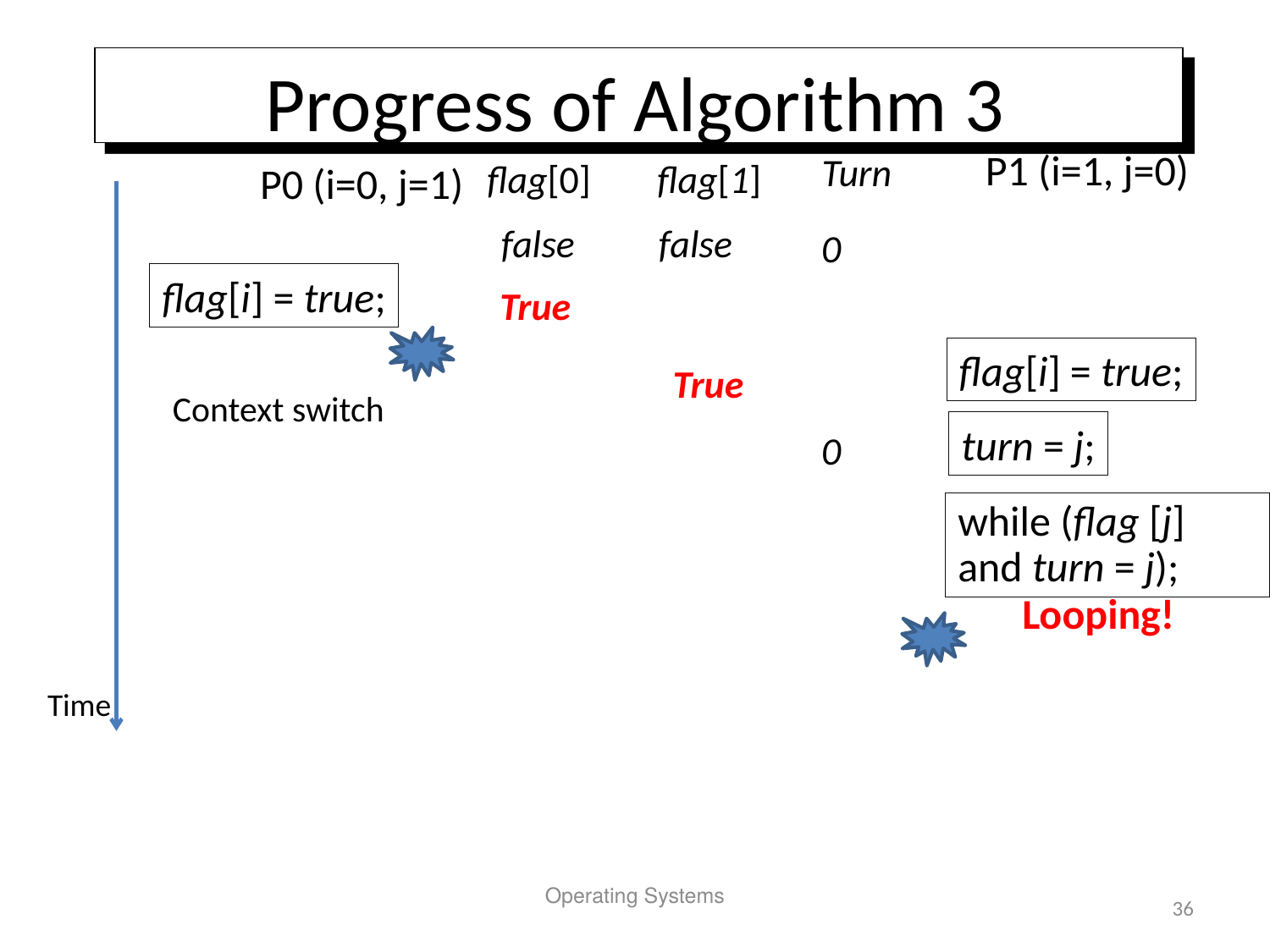

# Progress of Algorithm 3

P1 (i=1, j=0)
Turn
flag[0]
flag[1]
P0 (i=0, j=1)
false
false
0
flag[i] = true;
True

flag[i] = true;
True
Context switch
turn = j;
0
while (flag [j] and turn = j);
Looping!

Time
Operating Systems

36